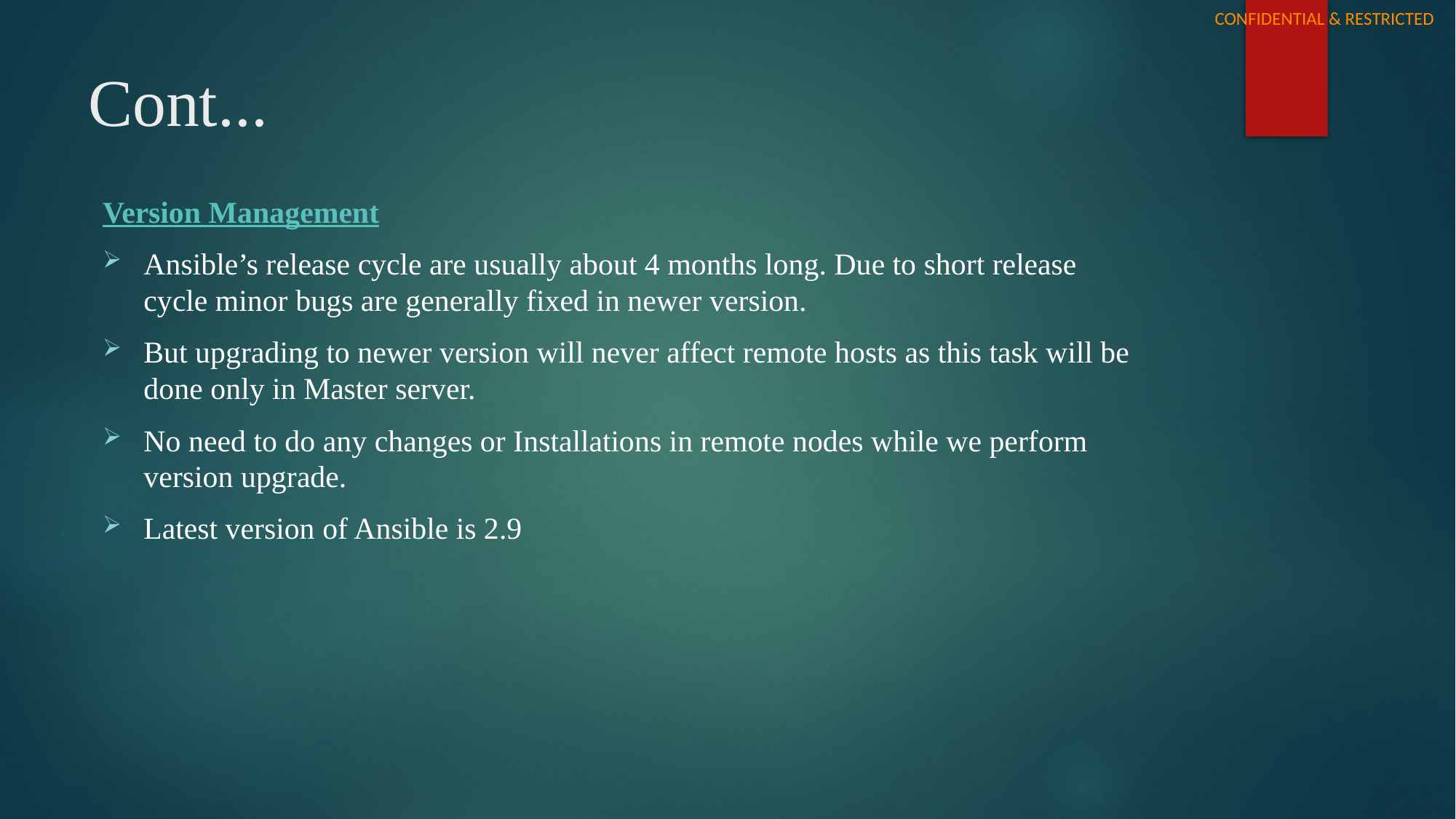

# Cont...
Version Management
Ansible’s release cycle are usually about 4 months long. Due to short release cycle minor bugs are generally fixed in newer version.
But upgrading to newer version will never affect remote hosts as this task will be done only in Master server.
No need to do any changes or Installations in remote nodes while we perform version upgrade.
Latest version of Ansible is 2.9